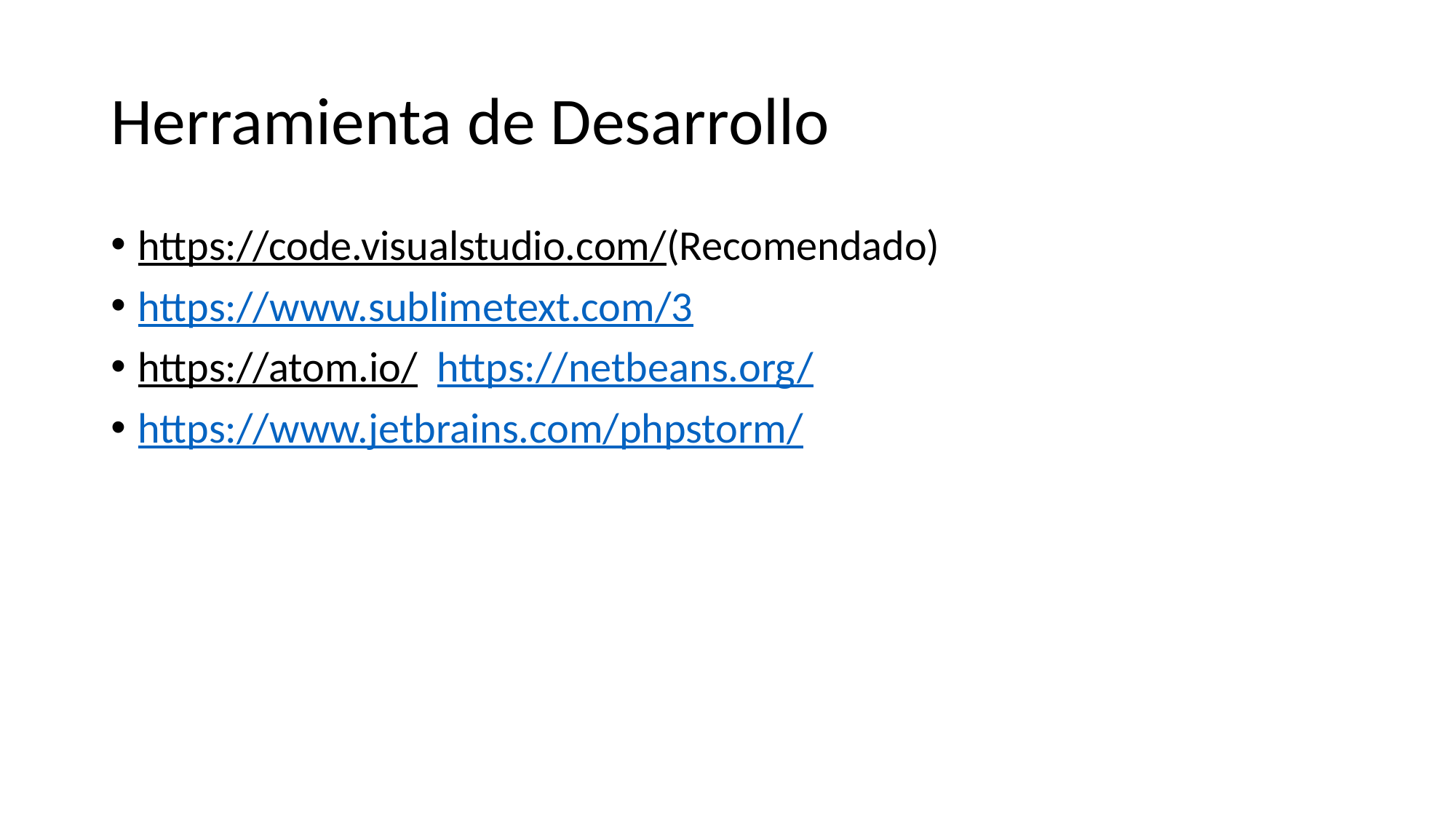

# Herramienta de Desarrollo
https://code.visualstudio.com/(Recomendado)
https://www.sublimetext.com/3
https://atom.io/  https://netbeans.org/
https://www.jetbrains.com/phpstorm/